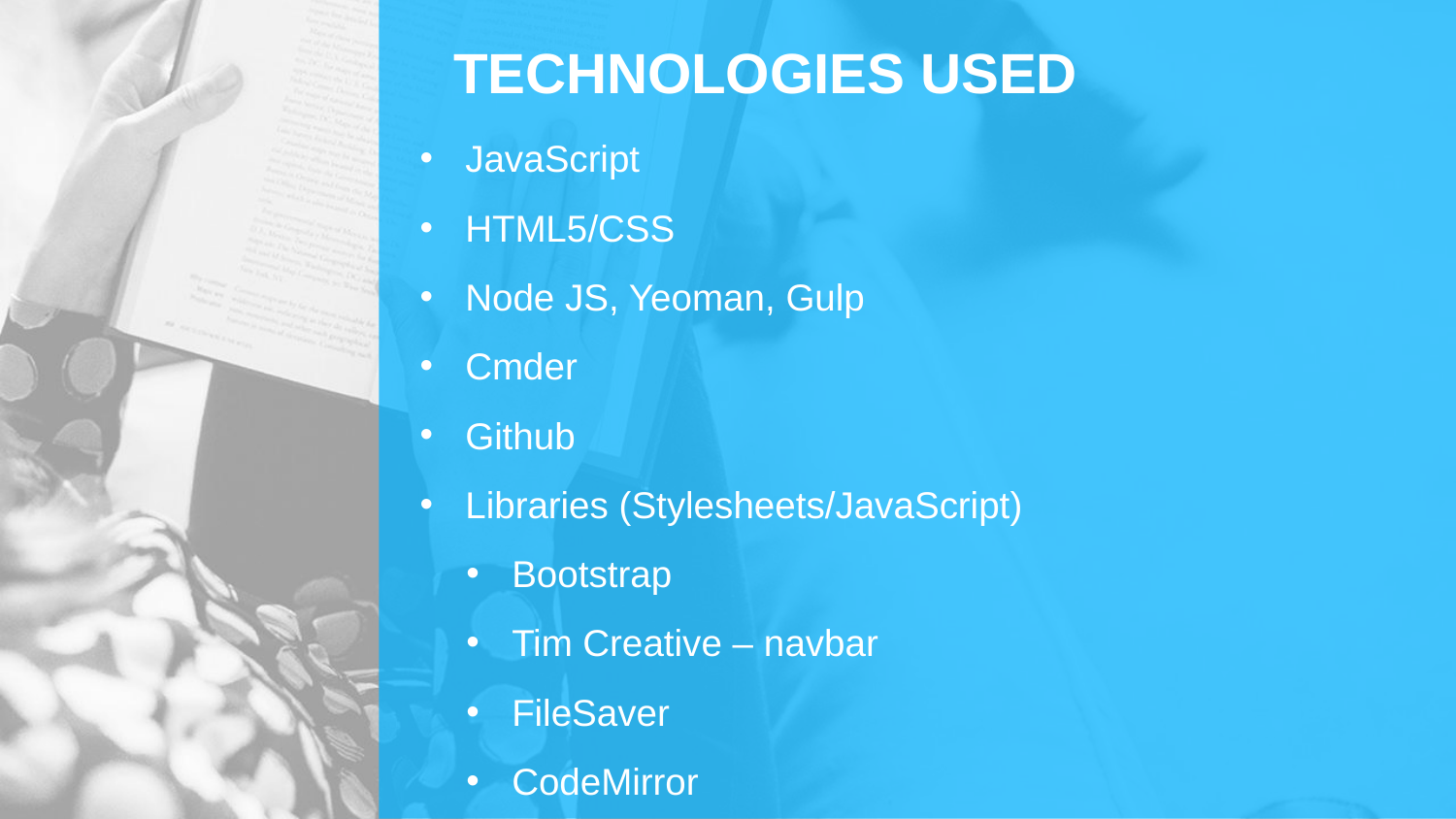

# TECHNOLOGIES USED
JavaScript
HTML5/CSS
Node JS, Yeoman, Gulp
Cmder
Github
Libraries (Stylesheets/JavaScript)
Bootstrap
Tim Creative – navbar
FileSaver
CodeMirror